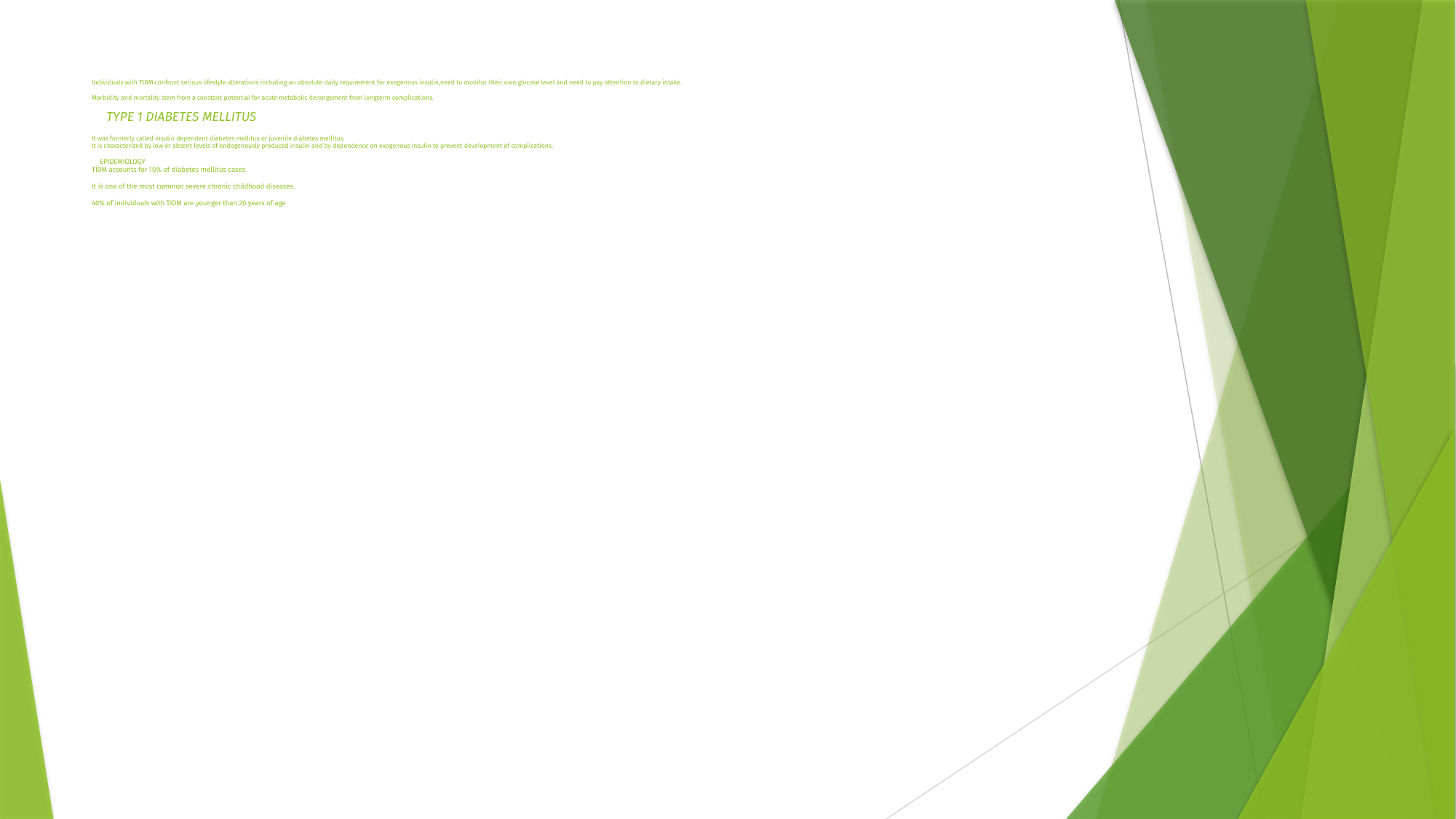

# Individuals with TIDM confront serious lifestyle alterations including an absolute daily requirement for exogenous insulin,need to monitor their own glucose level and need to pay attention to dietary intake. Morbidity and mortality stem from a constant potential for acute metabolic derangement from longterm complications. TYPE 1 DIABETES MELLITUS It was formerly called insulin dependent diabetes mellitus or juvenile diabetes mellitus. It is characterized by low or absent levels of endogenously produced insulin and by dependence on exogenous insulin to prevent development of complications. EPIDEMIOLOGY TIDM accounts for 10% of diabetes mellitus cases It is one of the most common severe chronic childhood diseases. 40% of individuals with TIDM are younger than 20 years of age